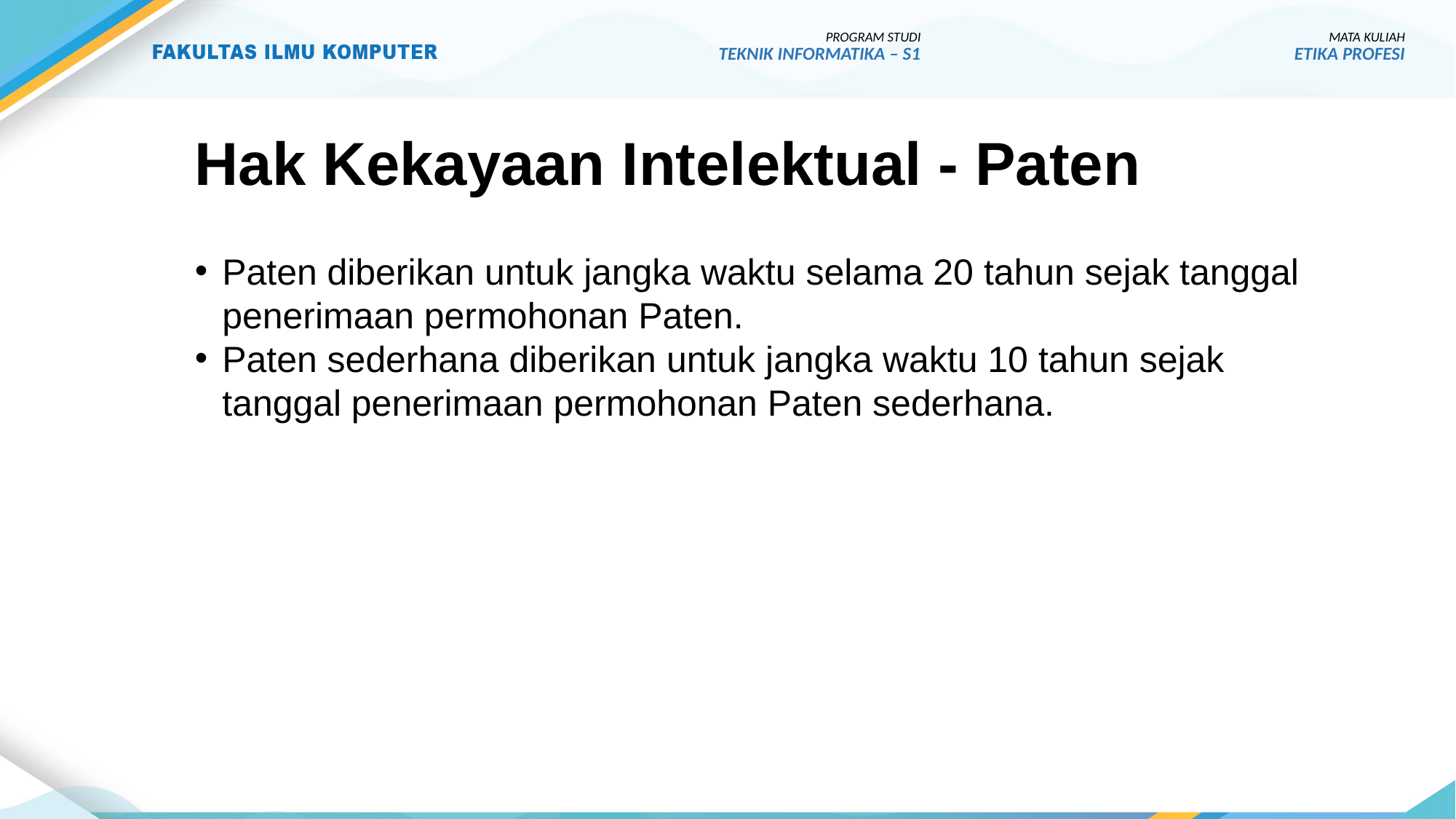

PROGRAM STUDI
TEKNIK INFORMATIKA – S1
MATA KULIAH
ETIKA PROFESI
# Hak Kekayaan Intelektual - Paten
Paten diberikan untuk jangka waktu selama 20 tahun sejak tanggal penerimaan permohonan Paten.
Paten sederhana diberikan untuk jangka waktu 10 tahun sejak tanggal penerimaan permohonan Paten sederhana.